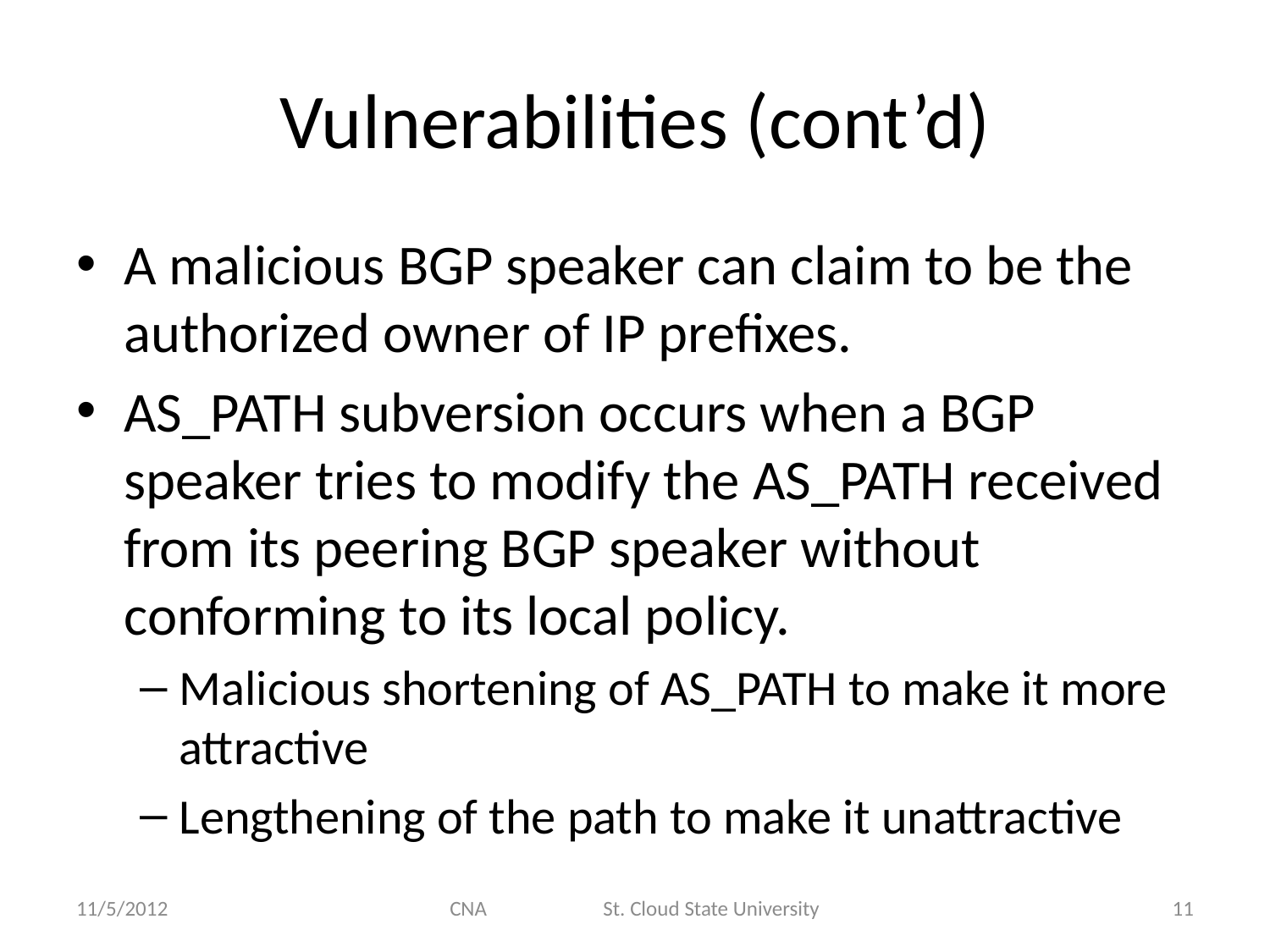

# Vulnerabilities (cont’d)
A malicious BGP speaker can claim to be the authorized owner of IP prefixes.
AS_PATH subversion occurs when a BGP speaker tries to modify the AS_PATH received from its peering BGP speaker without conforming to its local policy.
Malicious shortening of AS_PATH to make it more attractive
Lengthening of the path to make it unattractive
11/5/2012
CNA                        St. Cloud State University
11